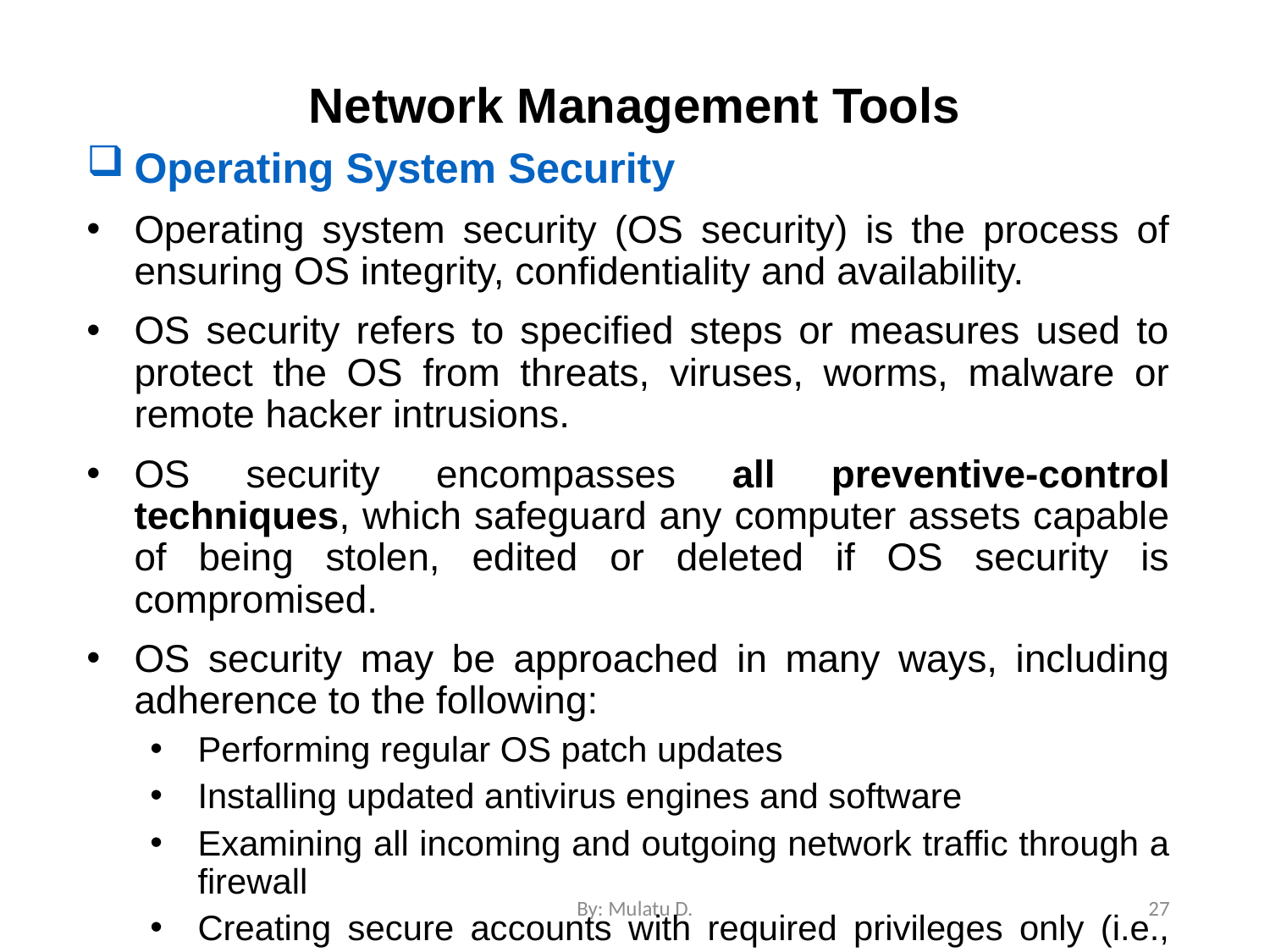

# Network Management Tools
Operating System Security
Operating system security (OS security) is the process of ensuring OS integrity, confidentiality and availability.
OS security refers to specified steps or measures used to protect the OS from threats, viruses, worms, malware or remote hacker intrusions.
OS security encompasses all preventive-control techniques, which safeguard any computer assets capable of being stolen, edited or deleted if OS security is compromised.
OS security may be approached in many ways, including adherence to the following:
Performing regular OS patch updates
Installing updated antivirus engines and software
Examining all incoming and outgoing network traffic through a firewall
Creating secure accounts with required privileges only (i.e., user management)

By: Mulatu D.
27